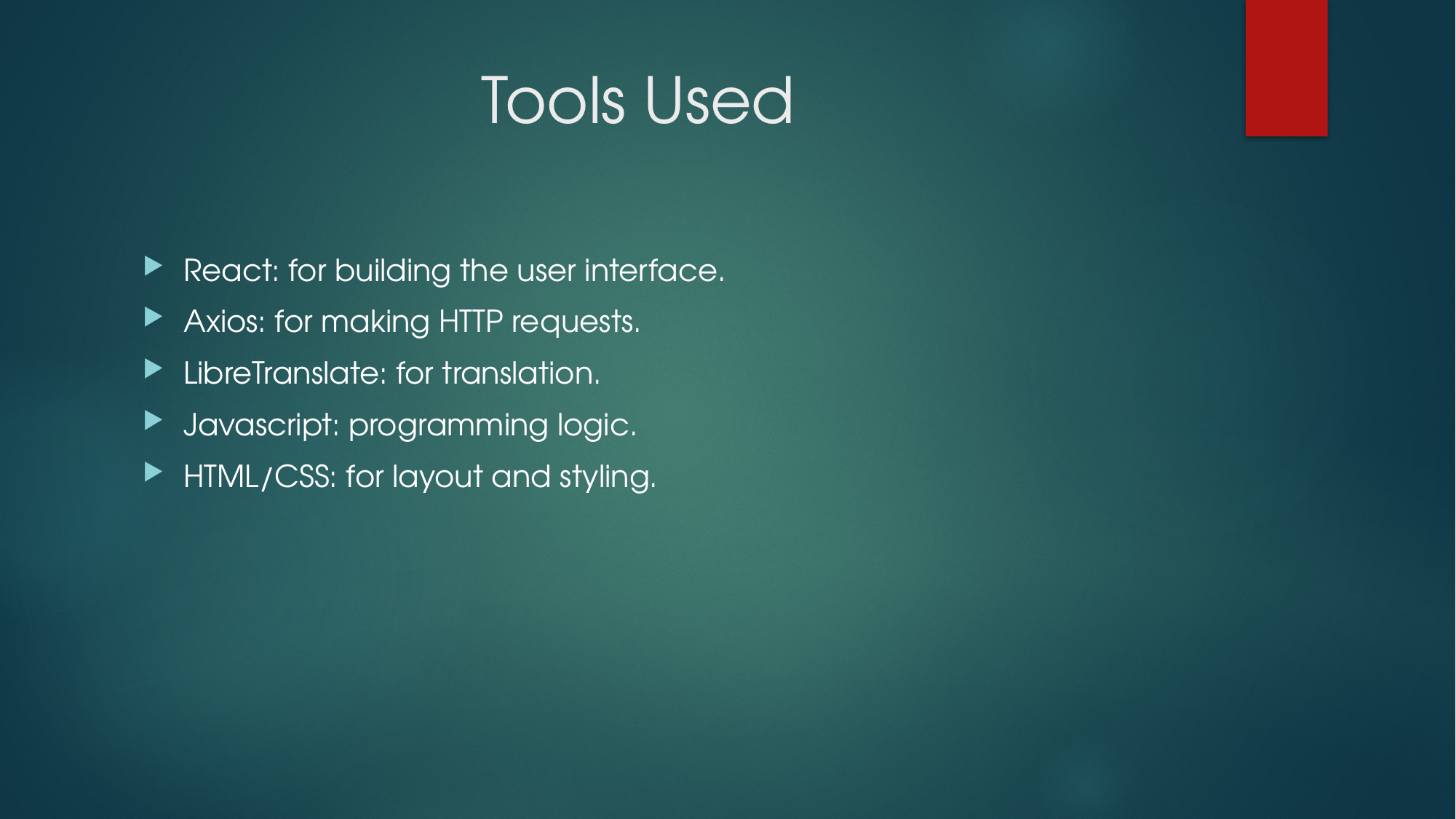

# Tools Used
React: for building the user interface.
Axios: for making HTTP requests.
LibreTranslate: for translation.
Javascript: programming logic.
HTML/CSS: for layout and styling.